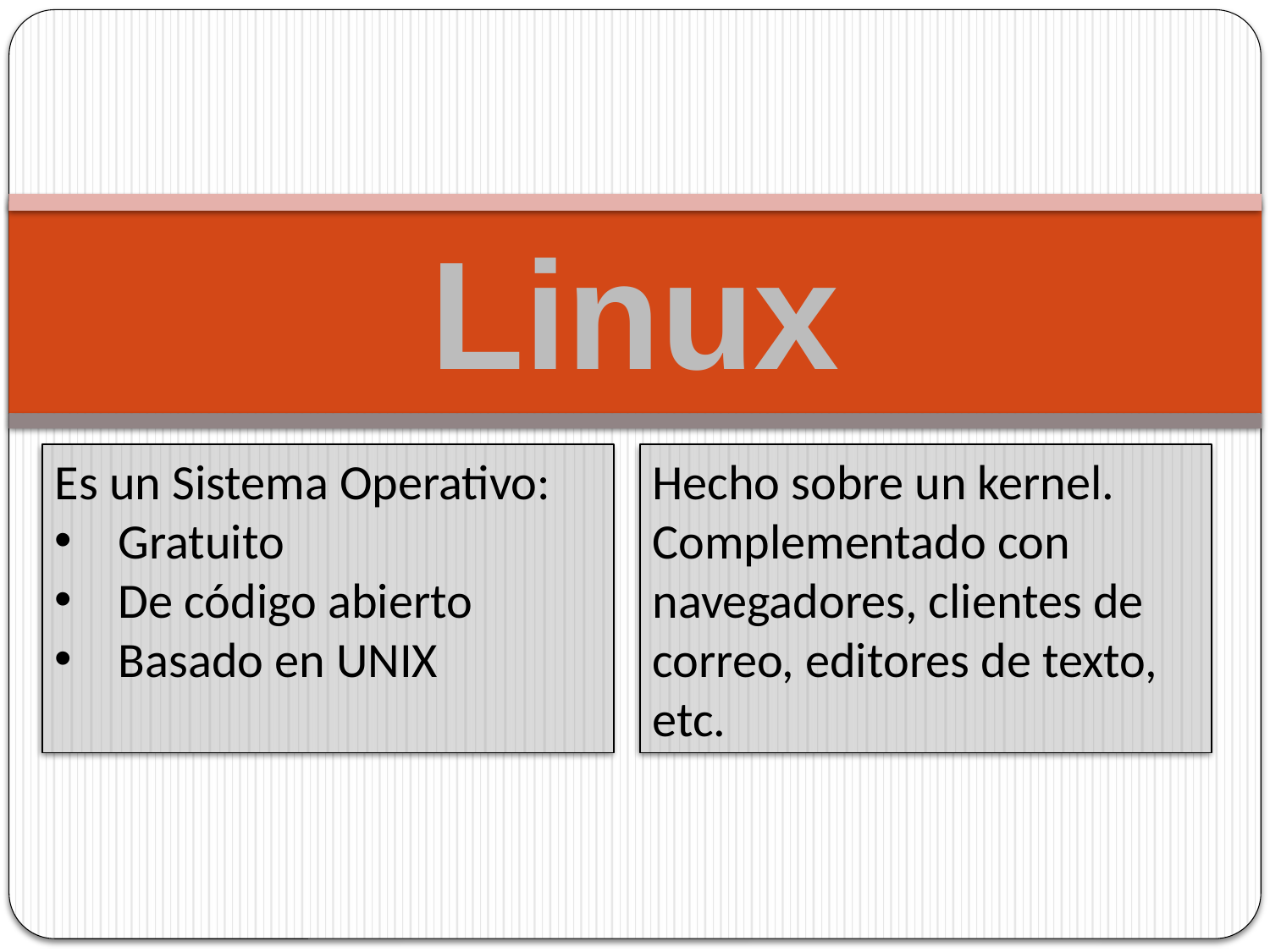

# Linux
Es un Sistema Operativo:
Gratuito
De código abierto
Basado en UNIX

Hecho sobre un kernel.
Complementado con navegadores, clientes de correo, editores de texto, etc.